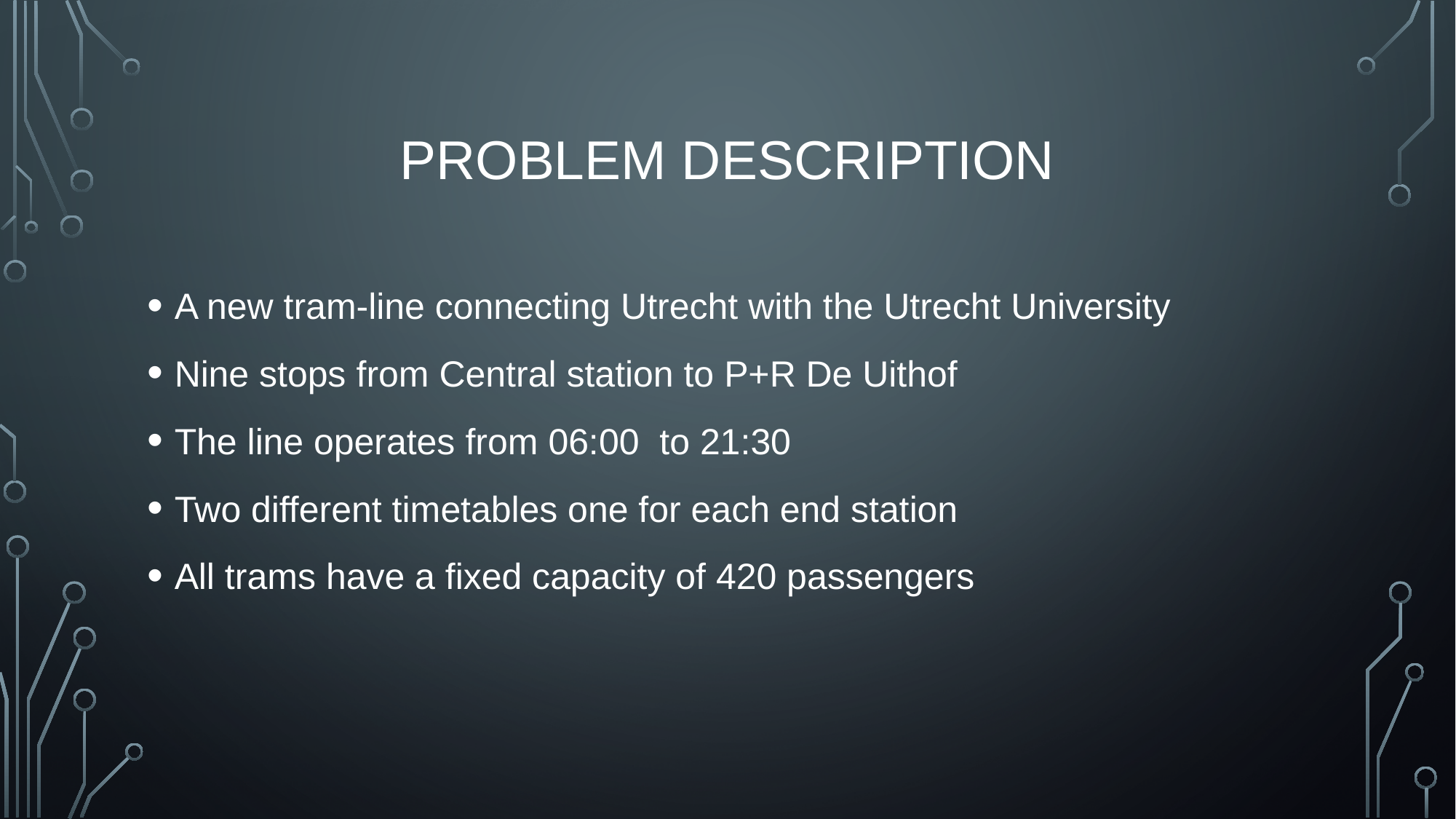

# Problem description
A new tram-line connecting Utrecht with the Utrecht University
Nine stops from Central station to P+R De Uithof
The line operates from 06:00  to 21:30
Two different timetables one for each end station
All trams have a fixed capacity of 420 passengers